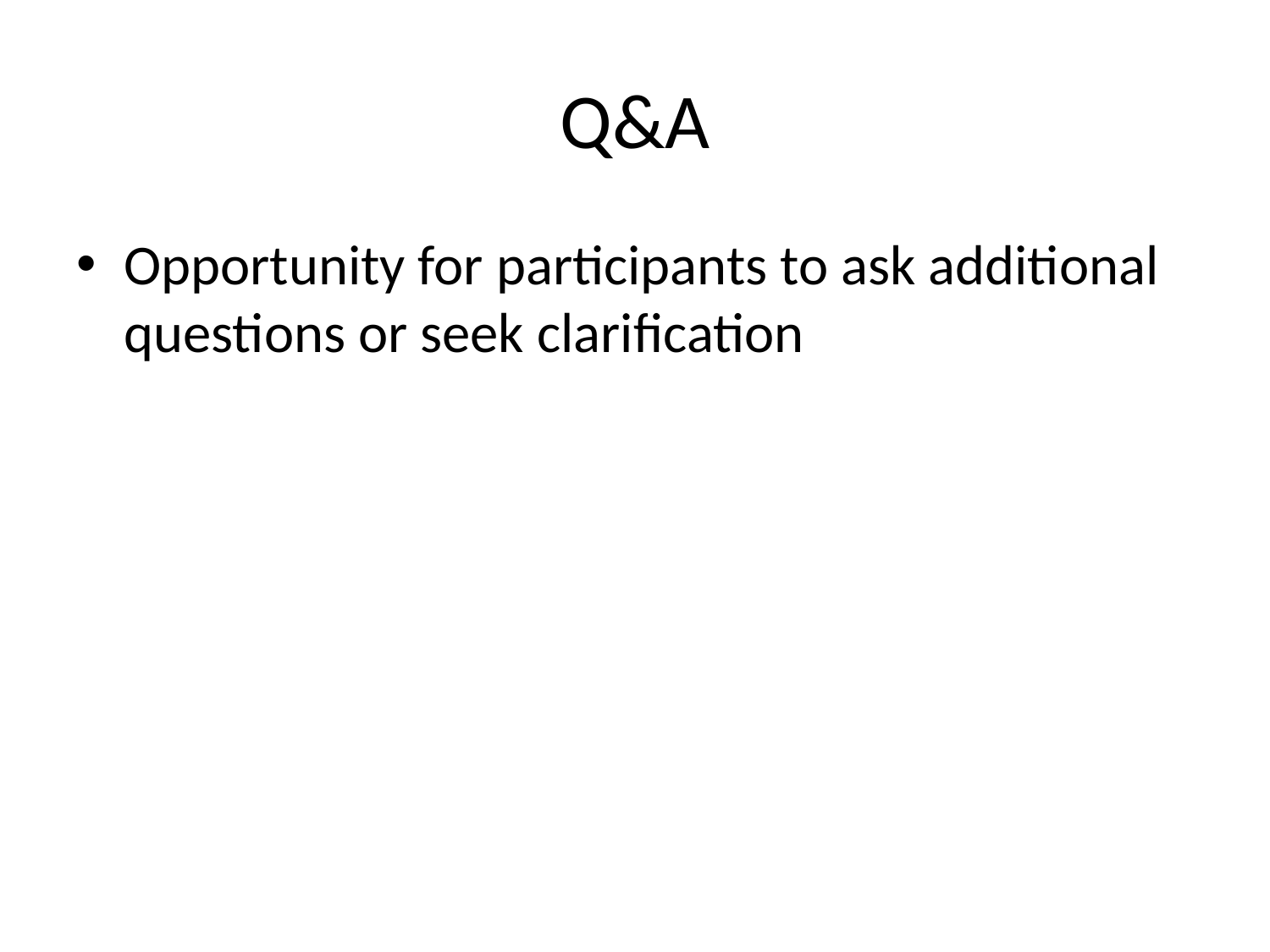

# Q&A
Opportunity for participants to ask additional questions or seek clarification